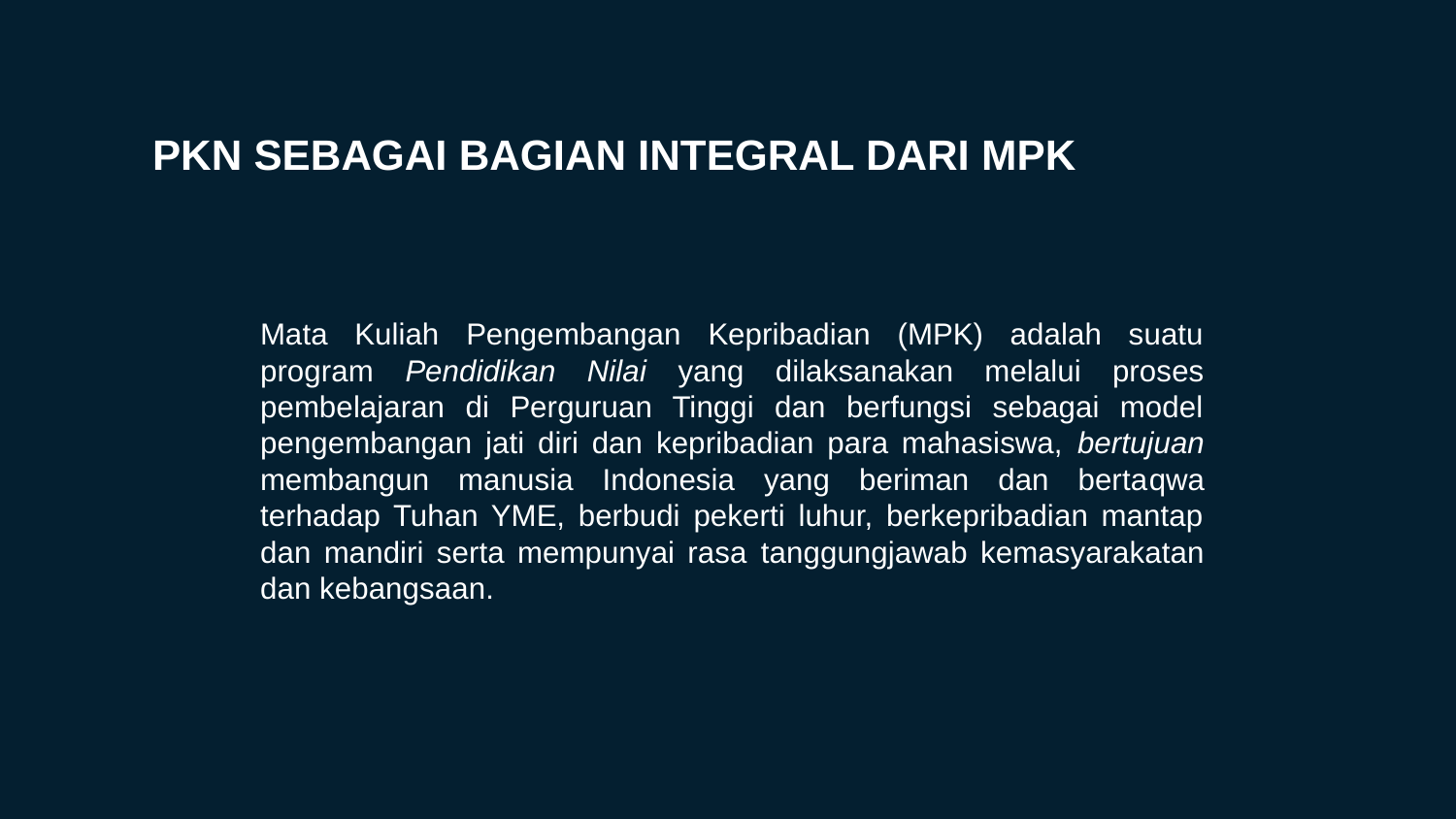

# PKN SEBAGAI BAGIAN INTEGRAL DARI MPK
Mata Kuliah Pengembangan Kepribadian (MPK) adalah suatu program Pendidikan Nilai yang dilaksanakan melalui proses pembelajaran di Perguruan Tinggi dan berfungsi sebagai model pengembangan jati diri dan kepribadian para mahasiswa, bertujuan membangun manusia Indonesia yang beriman dan bertaqwa terhadap Tuhan YME, berbudi pekerti luhur, berkepribadian mantap dan mandiri serta mempunyai rasa tanggungjawab kemasyarakatan dan kebangsaan.